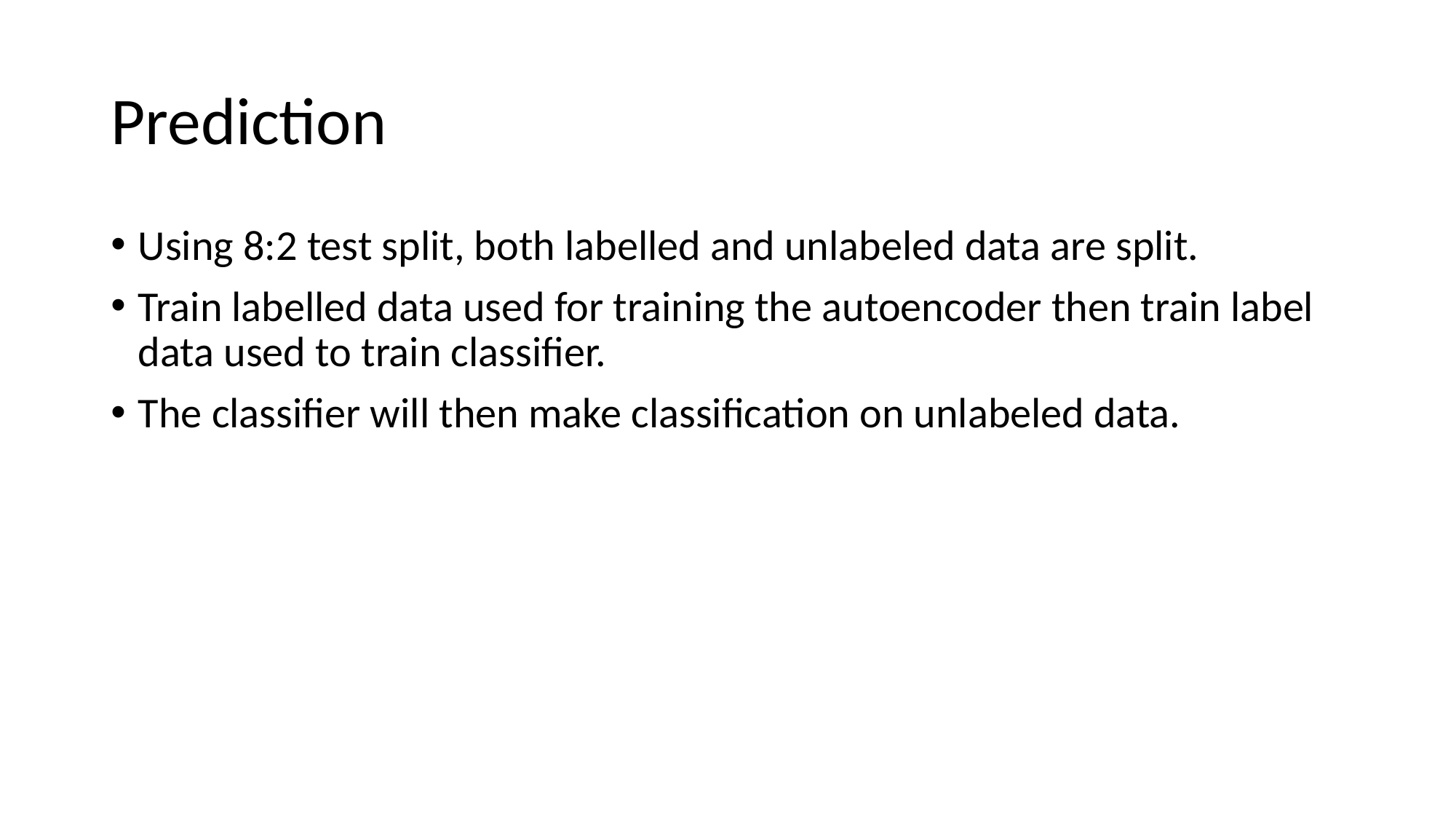

# Prediction
Using 8:2 test split, both labelled and unlabeled data are split.
Train labelled data used for training the autoencoder then train label data used to train classifier.
The classifier will then make classification on unlabeled data.